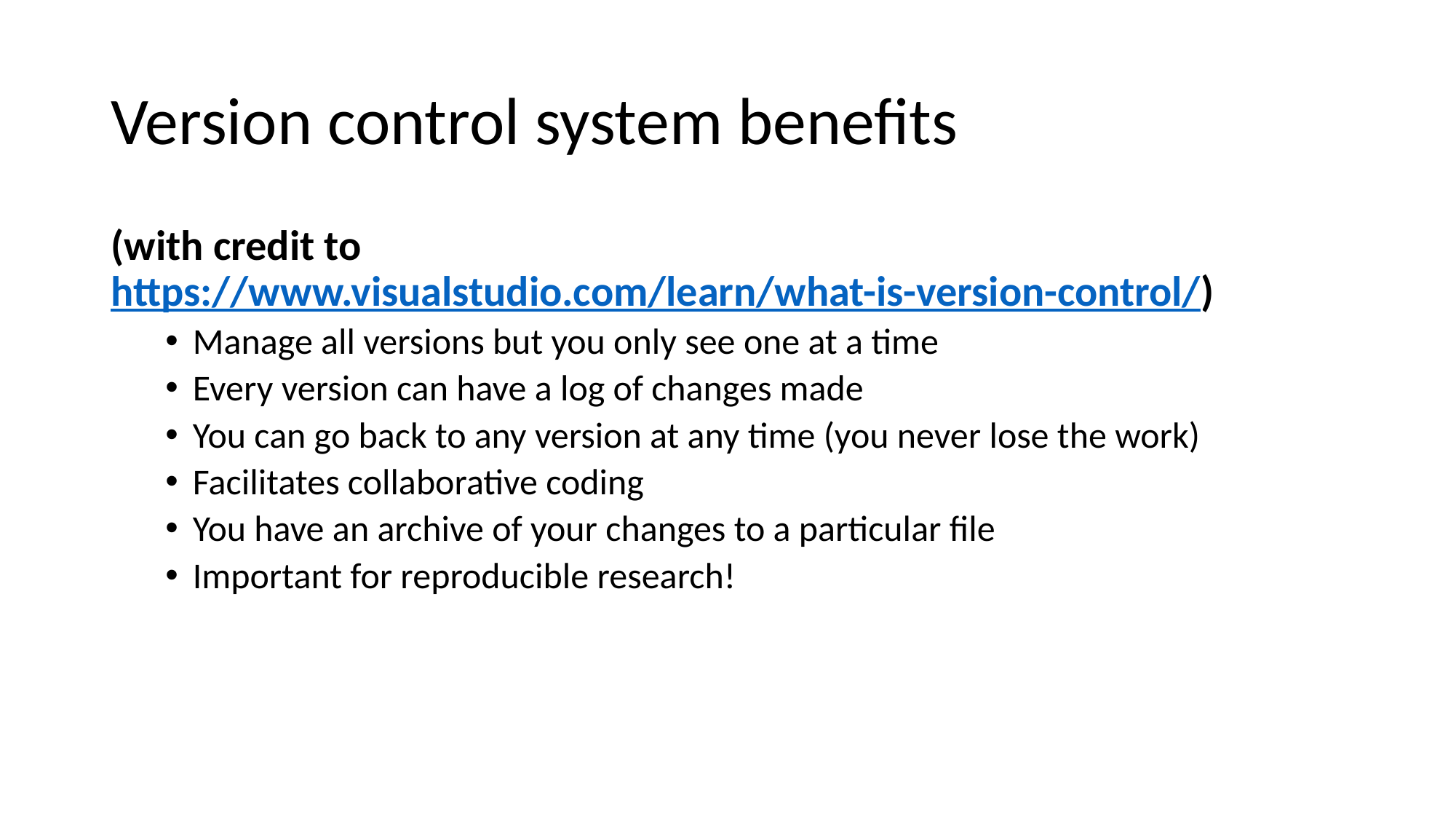

# Version control system benefits
(with credit to https://www.visualstudio.com/learn/what-is-version-control/)
Manage all versions but you only see one at a time
Every version can have a log of changes made
You can go back to any version at any time (you never lose the work)
Facilitates collaborative coding
You have an archive of your changes to a particular file
Important for reproducible research!